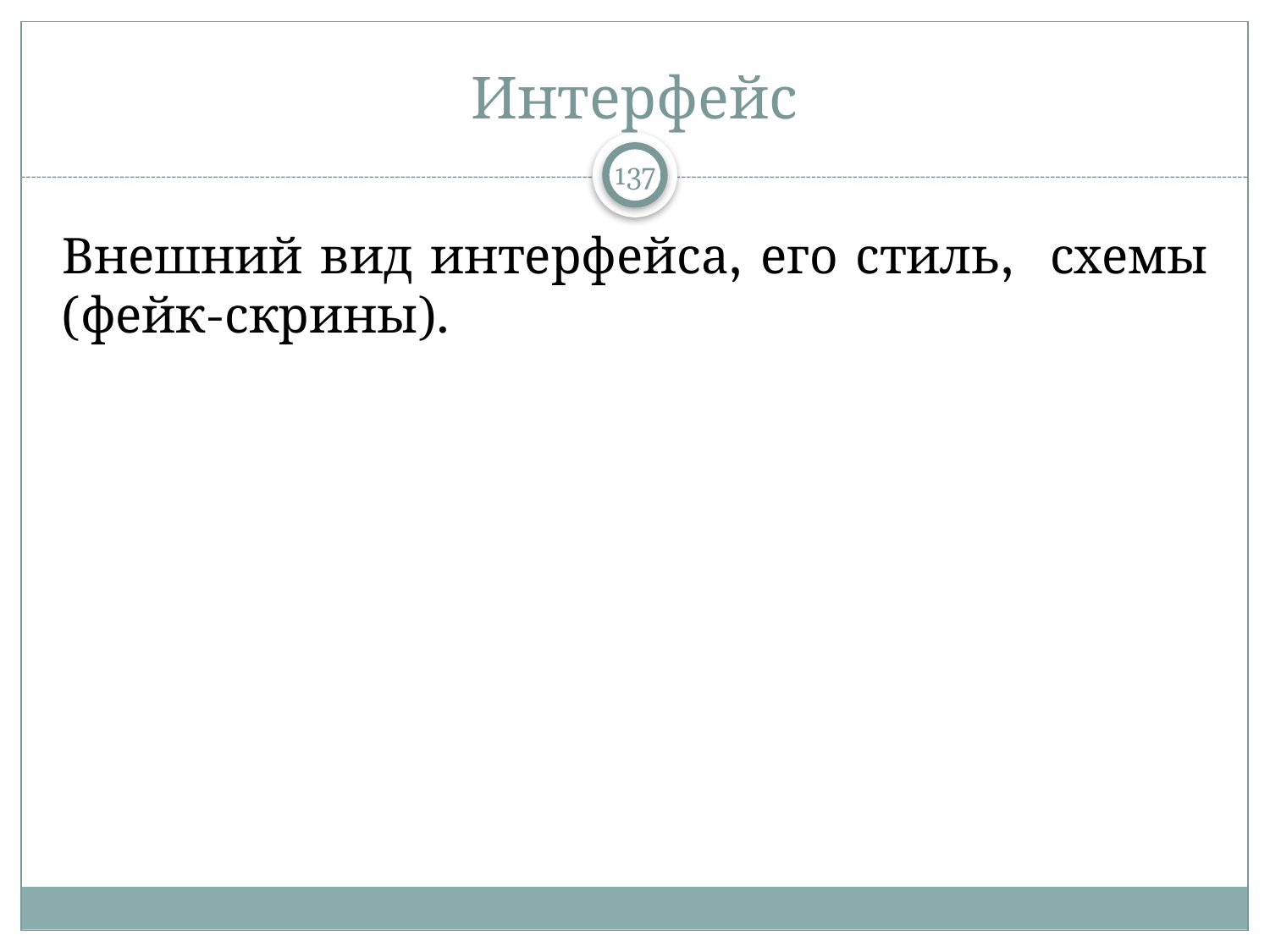

# Интерфейс
137
Внешний вид интерфейса, его стиль,  схемы (фейк-скрины).